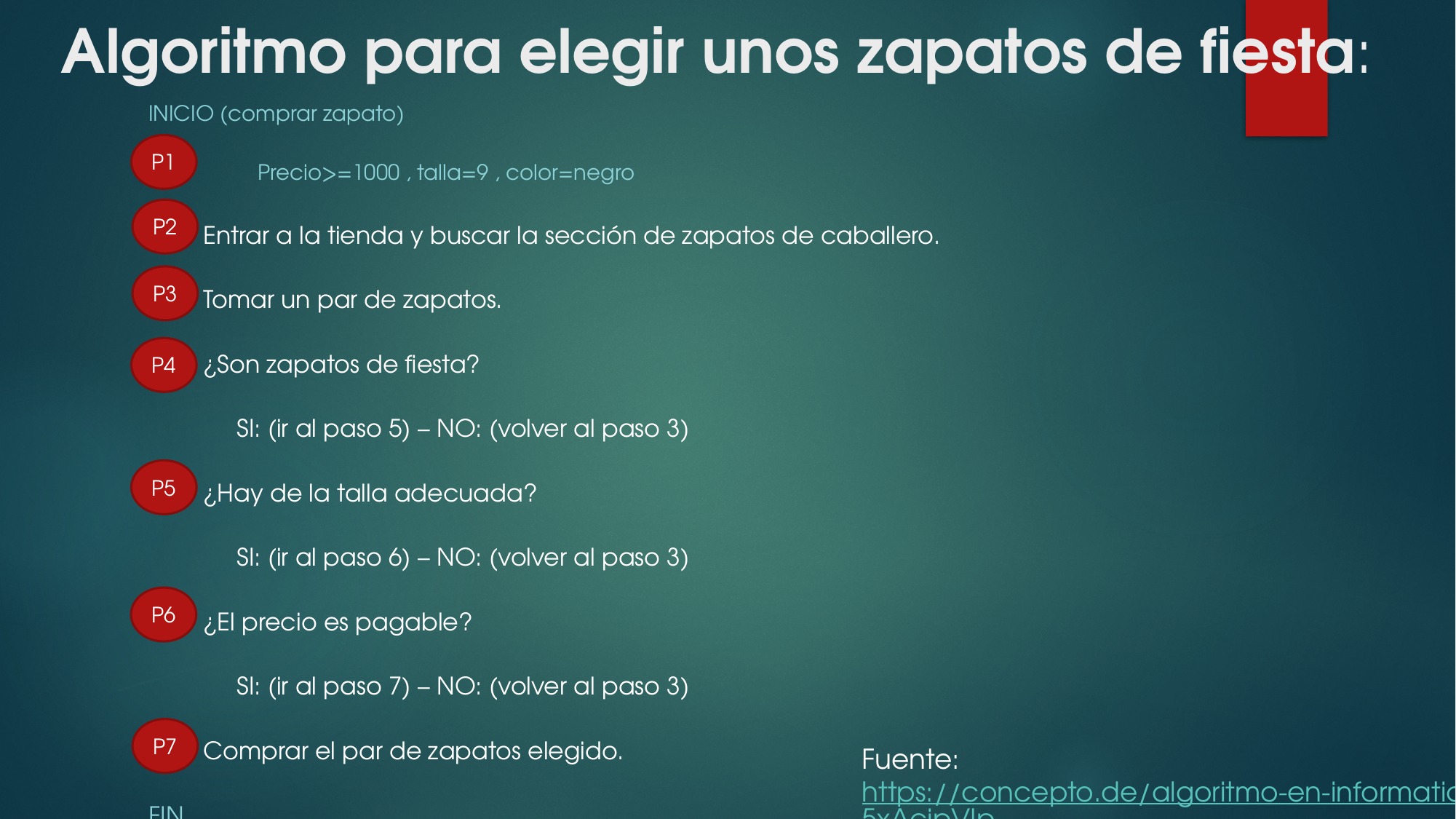

# Algoritmo para elegir unos zapatos de fiesta:
INICIO (comprar zapato)
	Precio>=1000 , talla=9 , color=negro
Entrar a la tienda y buscar la sección de zapatos de caballero.
Tomar un par de zapatos.
¿Son zapatos de fiesta?
     SI: (ir al paso 5) – NO: (volver al paso 3)
¿Hay de la talla adecuada?
     SI: (ir al paso 6) – NO: (volver al paso 3)
¿El precio es pagable?
     SI: (ir al paso 7) – NO: (volver al paso 3)
Comprar el par de zapatos elegido.
FIN
P1
P2
P3
P4
P5
P6
Fuente: https://concepto.de/algoritmo-en-informatica/#ixzz5xAcipVIp
P7